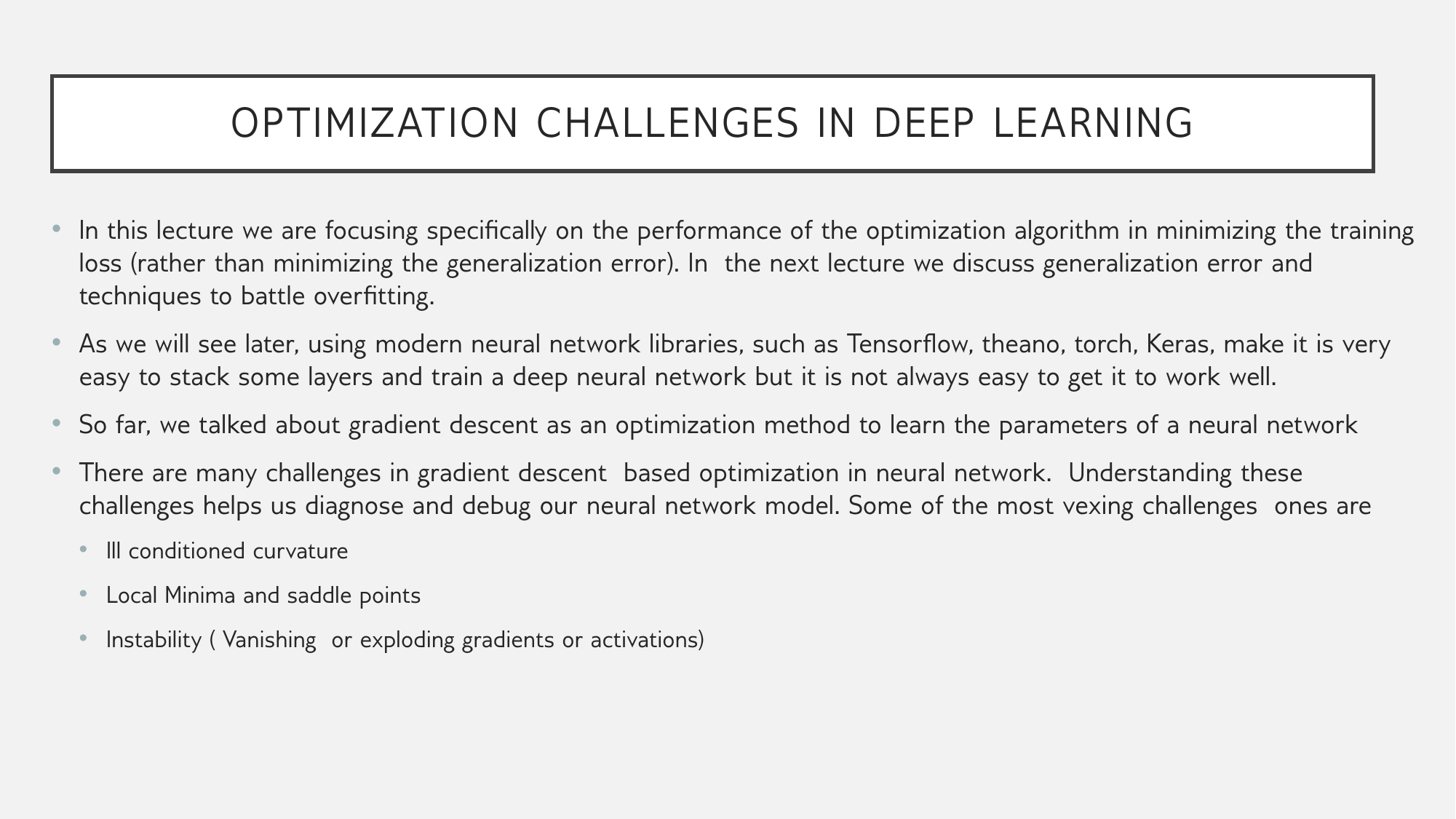

# Optimization Challenges in deep Learning
In this lecture we are focusing specifically on the performance of the optimization algorithm in minimizing the training loss (rather than minimizing the generalization error). In  the next lecture we discuss generalization error and techniques to battle overfitting.
As we will see later, using modern neural network libraries, such as Tensorflow, theano, torch, Keras, make it is very easy to stack some layers and train a deep neural network but it is not always easy to get it to work well.
So far, we talked about gradient descent as an optimization method to learn the parameters of a neural network
There are many challenges in gradient descent  based optimization in neural network.  Understanding these challenges helps us diagnose and debug our neural network model. Some of the most vexing challenges  ones are
Ill conditioned curvature
Local Minima and saddle points
Instability ( Vanishing  or exploding gradients or activations)